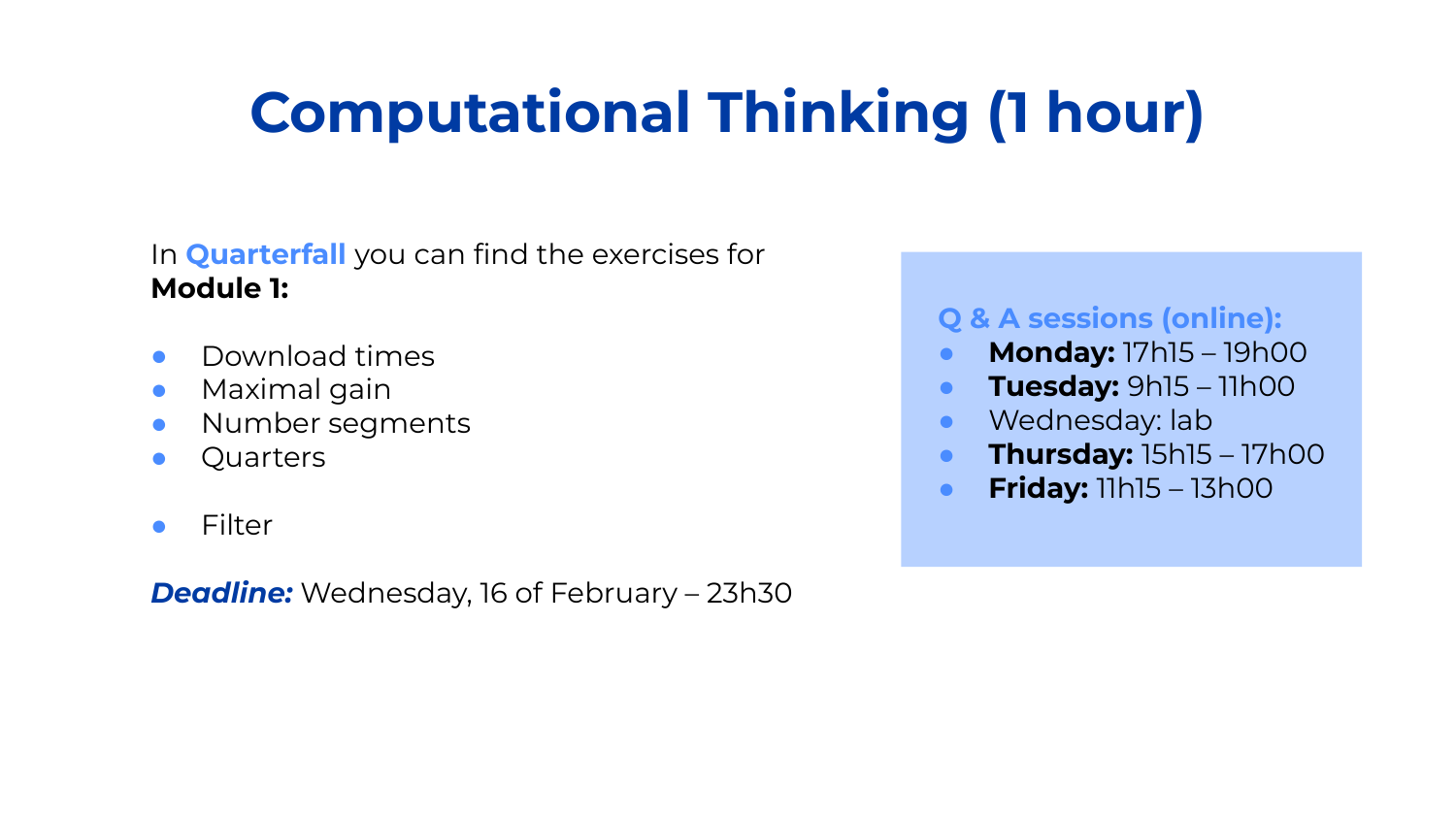

# Computational Thinking (1 hour)

In Quarterfall you can find the exercises for Module 1:

Download times
Maximal gain
Number segments
Quarters

Filter

Deadline: Wednesday, 16 of February – 23h30

Q & A sessions (online):
Monday: 17h15 – 19h00
Tuesday: 9h15 – 11h00
Wednesday: lab
Thursday: 15h15 – 17h00
Friday: 11h15 – 13h00